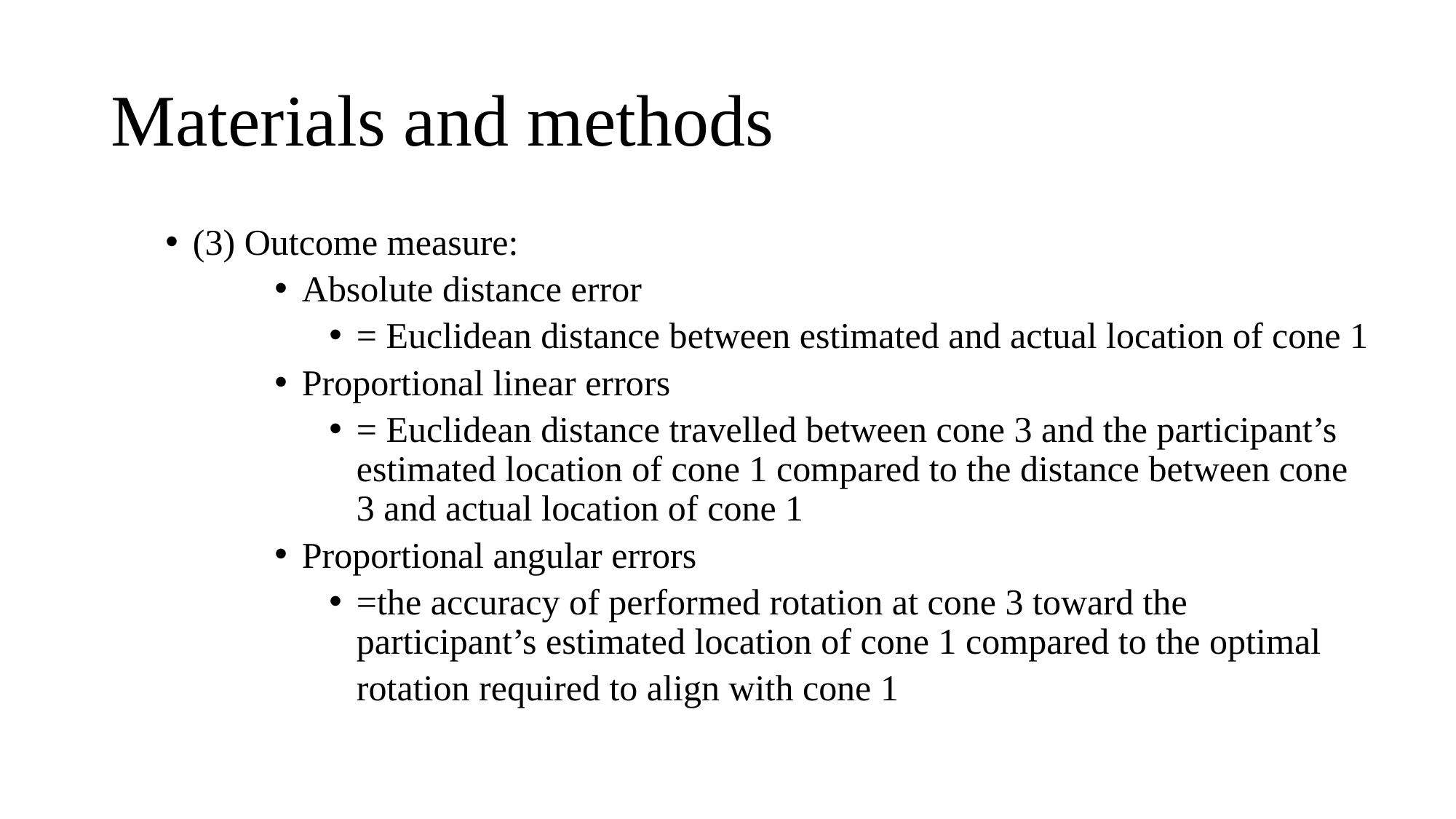

# Materials and methods
(3) Outcome measure:
Absolute distance error
= Euclidean distance between estimated and actual location of cone 1
Proportional linear errors
= Euclidean distance travelled between cone 3 and the participant’s estimated location of cone 1 compared to the distance between cone 3 and actual location of cone 1
Proportional angular errors
=the accuracy of performed rotation at cone 3 toward the participant’s estimated location of cone 1 compared to the optimal
   rotation required to align with cone 1